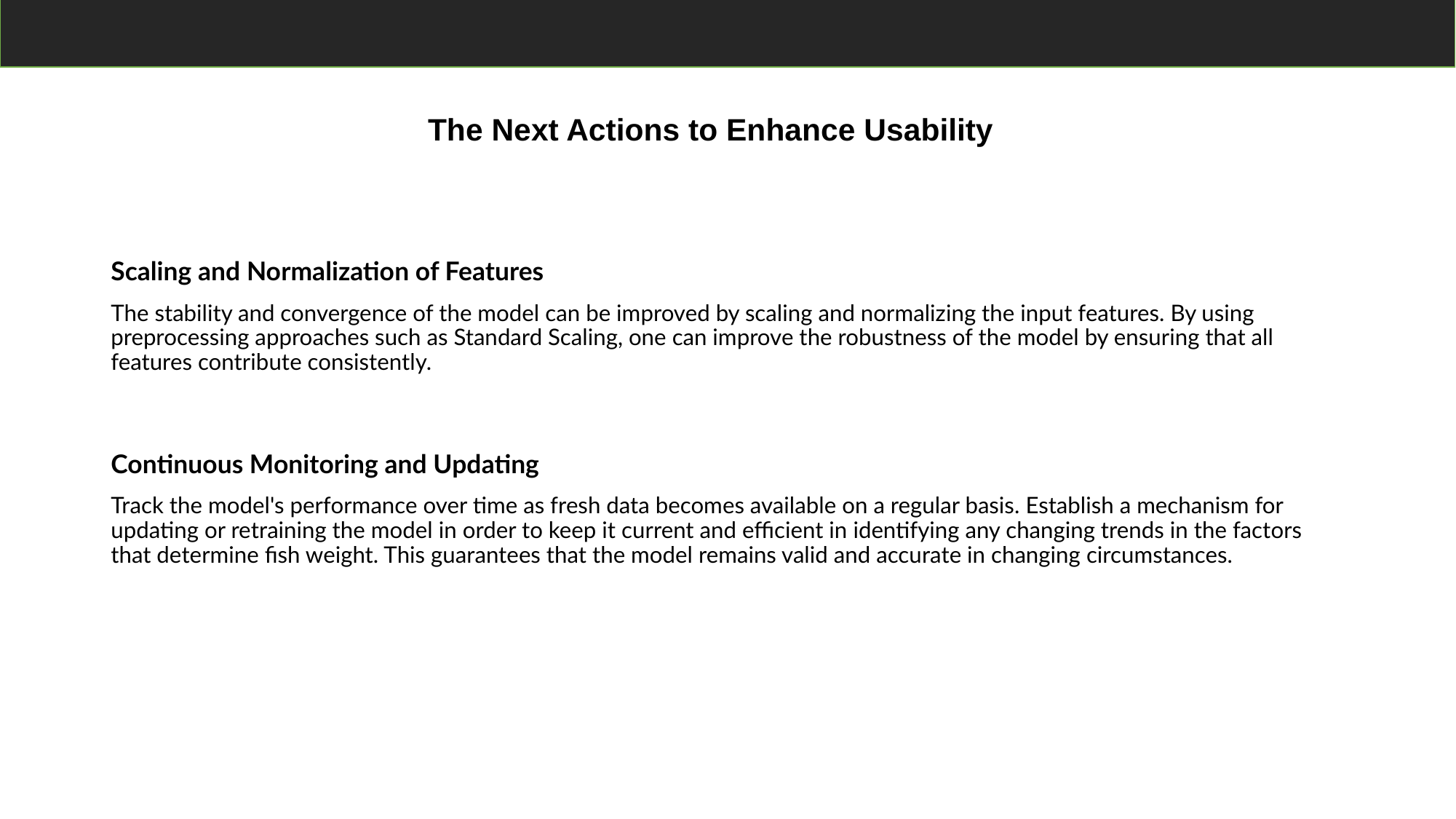

# The Next Actions to Enhance Usability

Scaling and Normalization of Features
The stability and convergence of the model can be improved by scaling and normalizing the input features. By using preprocessing approaches such as Standard Scaling, one can improve the robustness of the model by ensuring that all features contribute consistently.

Continuous Monitoring and Updating
Track the model's performance over time as fresh data becomes available on a regular basis. Establish a mechanism for updating or retraining the model in order to keep it current and efficient in identifying any changing trends in the factors that determine fish weight. This guarantees that the model remains valid and accurate in changing circumstances.